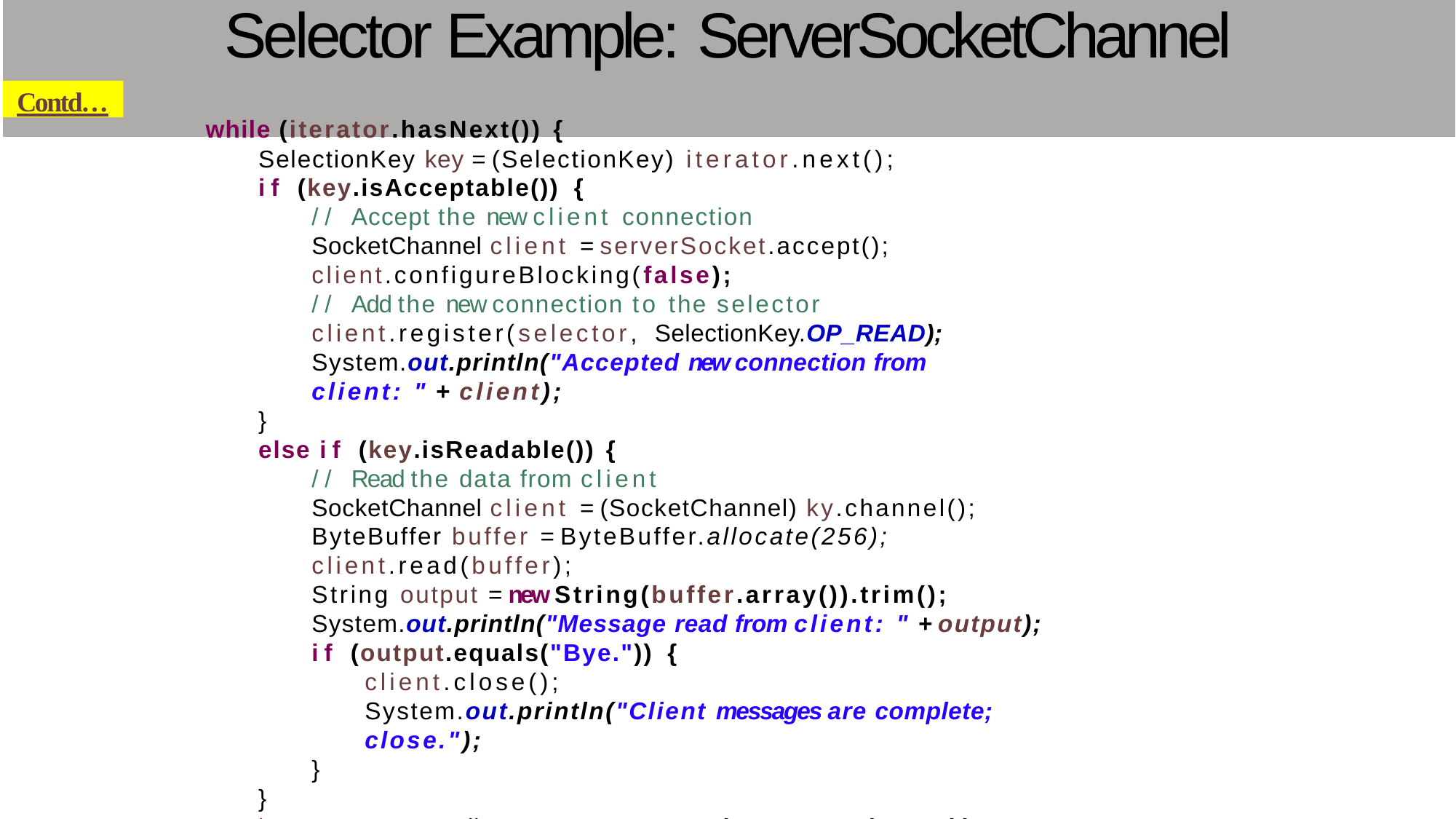

# Selector Example: ServerSocketChannel
Contd…
while (iterator.hasNext()) {
SelectionKey key = (SelectionKey) iterator.next();
if (key.isAcceptable()) {
// Accept the new client connection  SocketChannel client = serverSocket.accept();  client.configureBlocking(false);
// Add the new connection to the selector  client.register(selector, SelectionKey.OP_READ);
System.out.println("Accepted new connection from client: " + client);
}
else if (key.isReadable()) {
// Read the data from client
SocketChannel client = (SocketChannel) ky.channel();  ByteBuffer buffer = ByteBuffer.allocate(256);  client.read(buffer);
String output = new String(buffer.array()).trim();  System.out.println("Message read from client: " + output);  if (output.equals("Bye.")) {
client.close();
System.out.println("Client messages are complete; close.");
}
}
iterator.remove();	}	}	}}